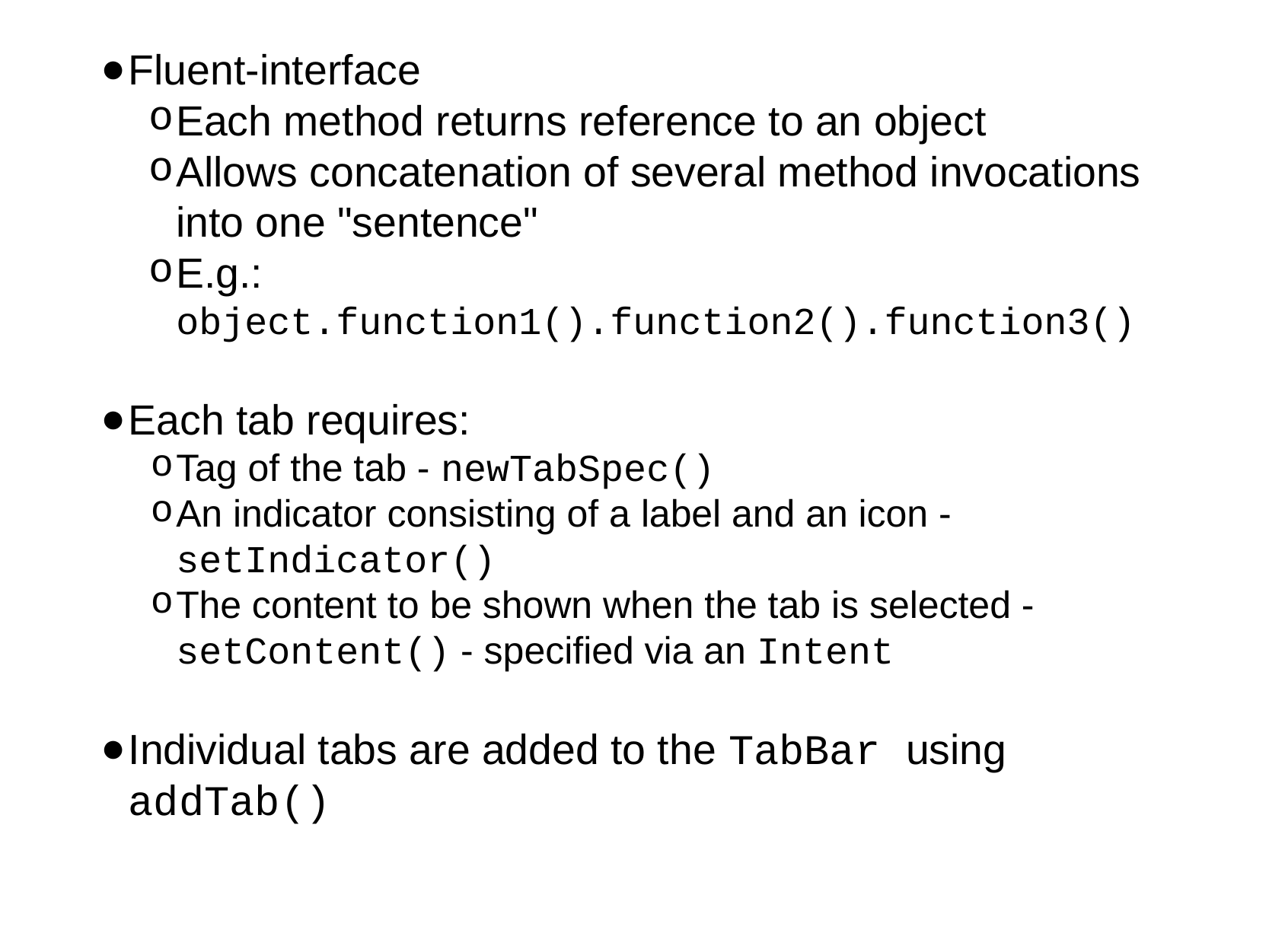

Fluent-interface
Each method returns reference to an object
Allows concatenation of several method invocations into one "sentence"
E.g.: object.function1().function2().function3()

Each tab requires:
Tag of the tab - newTabSpec()
An indicator consisting of a label and an icon - setIndicator()
The content to be shown when the tab is selected - setContent() - specified via an Intent

Individual tabs are added to the TabBar using addTab()